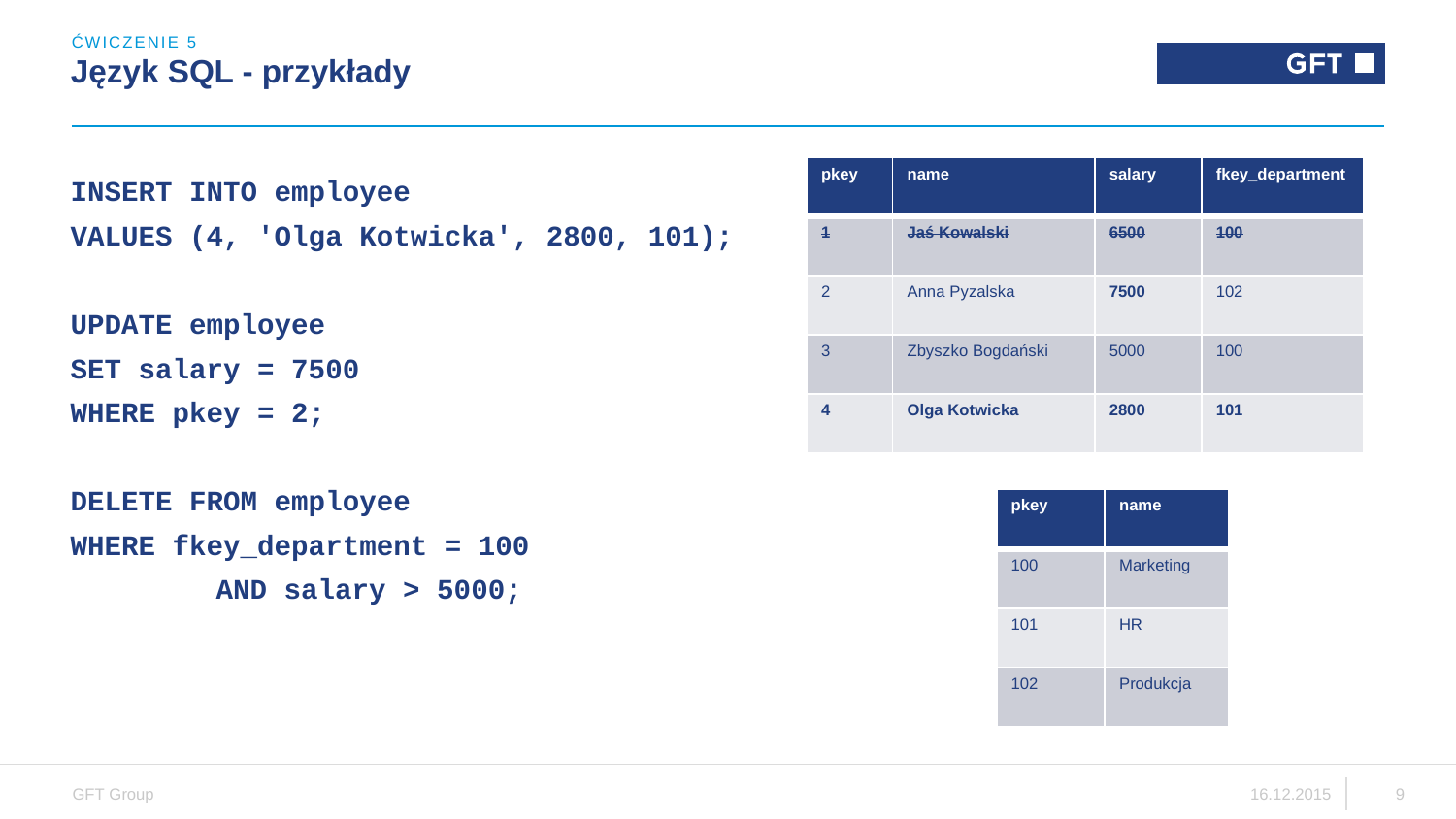

ĆWICZENIE 5
# Język SQL - przykłady
| pkey | name | salary | fkey\_department |
| --- | --- | --- | --- |
| 1 | Jaś Kowalski | 6500 | 100 |
| 2 | Anna Pyzalska | 7500 | 102 |
| 3 | Zbyszko Bogdański | 5000 | 100 |
| 4 | Olga Kotwicka | 2800 | 101 |
INSERT INTO employee
VALUES (4, 'Olga Kotwicka', 2800, 101);

UPDATE employee
SET salary = 7500
WHERE pkey = 2;

DELETE FROM employee
WHERE fkey_department = 100
	AND salary > 5000;
| pkey | name |
| --- | --- |
| 100 | Marketing |
| 101 | HR |
| 102 | Produkcja |